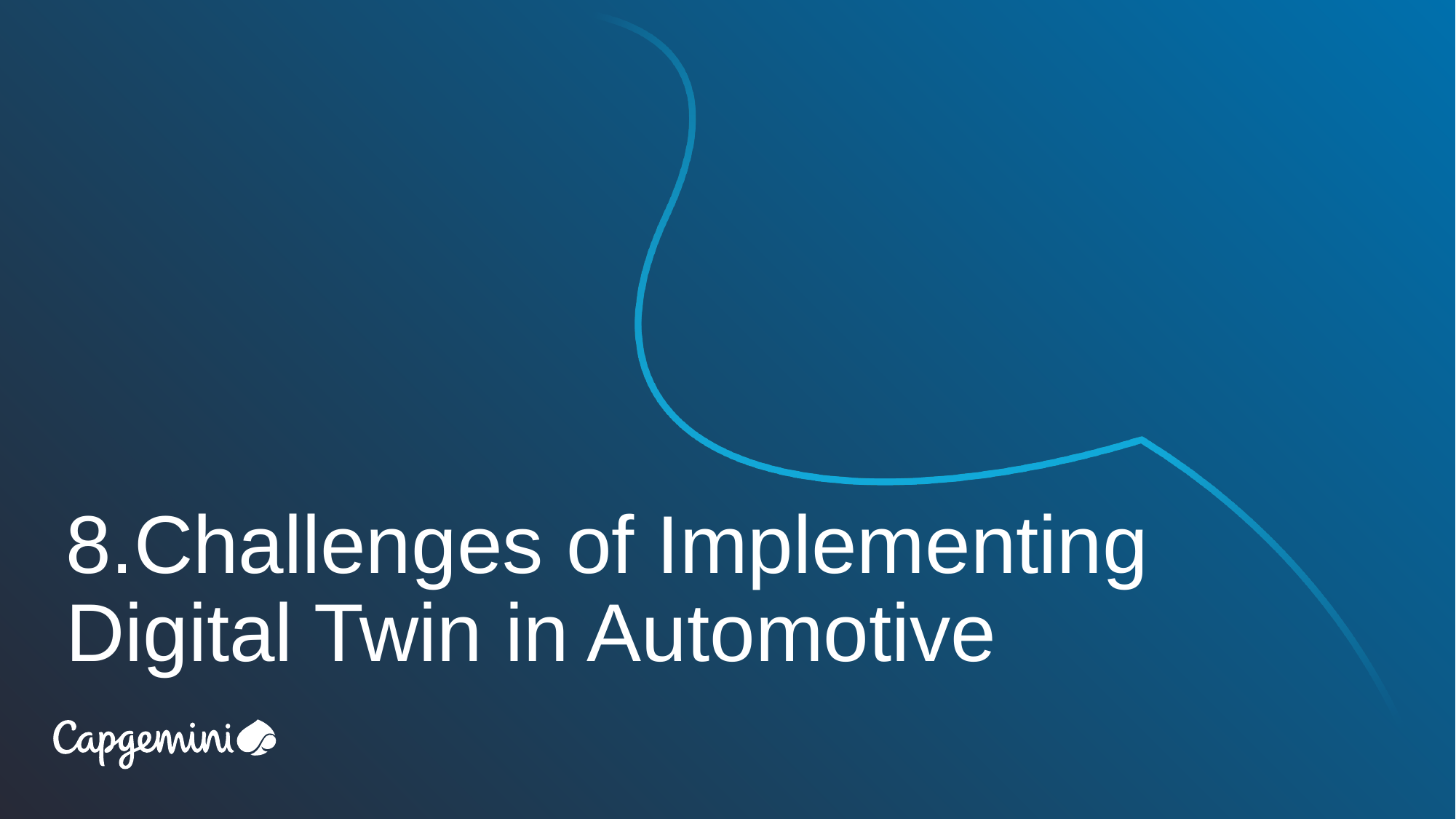

# 8.Challenges of Implementing Digital Twin in Automotive